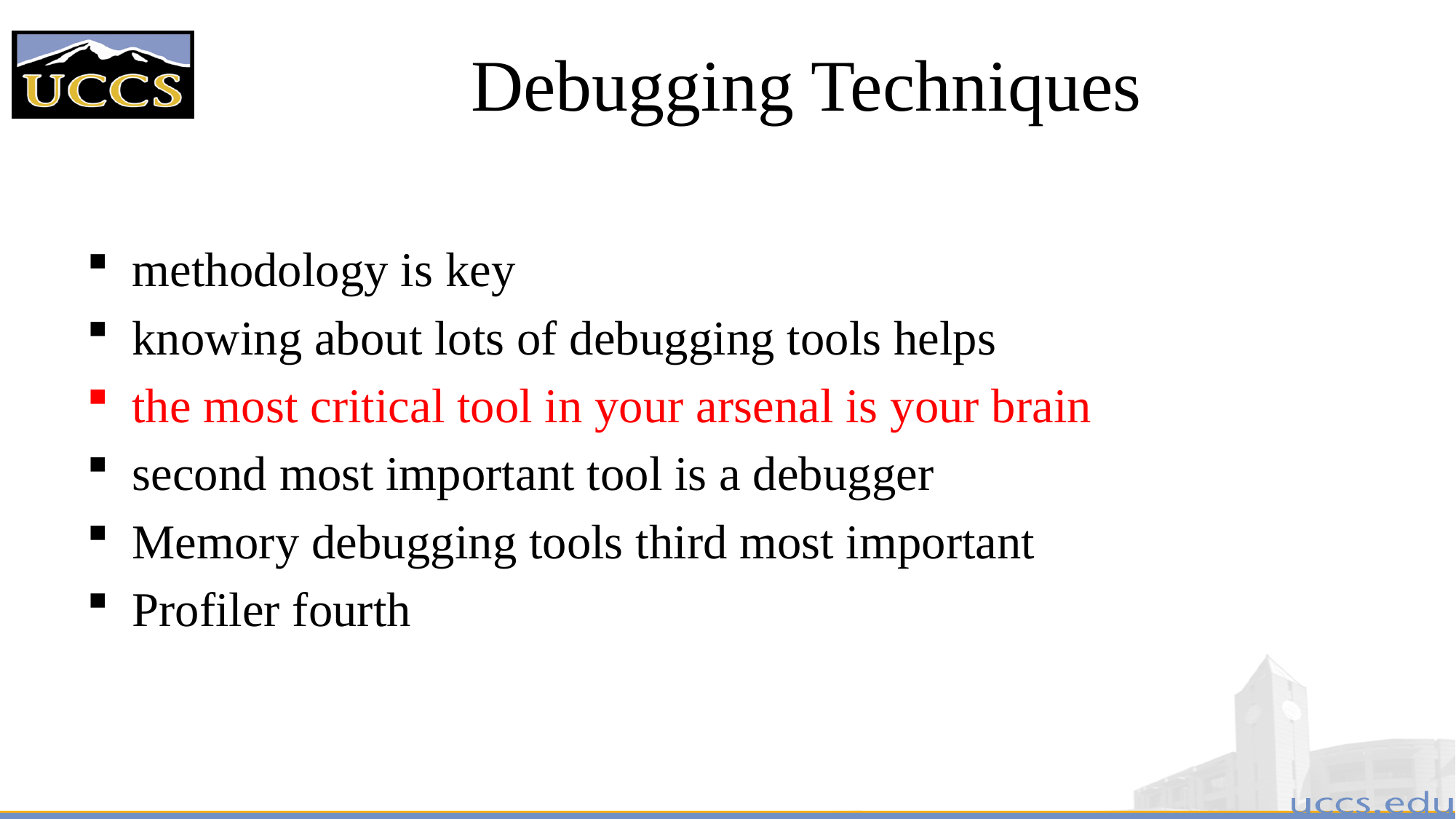

# Debugging Techniques
methodology is key
knowing about lots of debugging tools helps
the most critical tool in your arsenal is your brain
second most important tool is a debugger
Memory debugging tools third most important
Profiler fourth